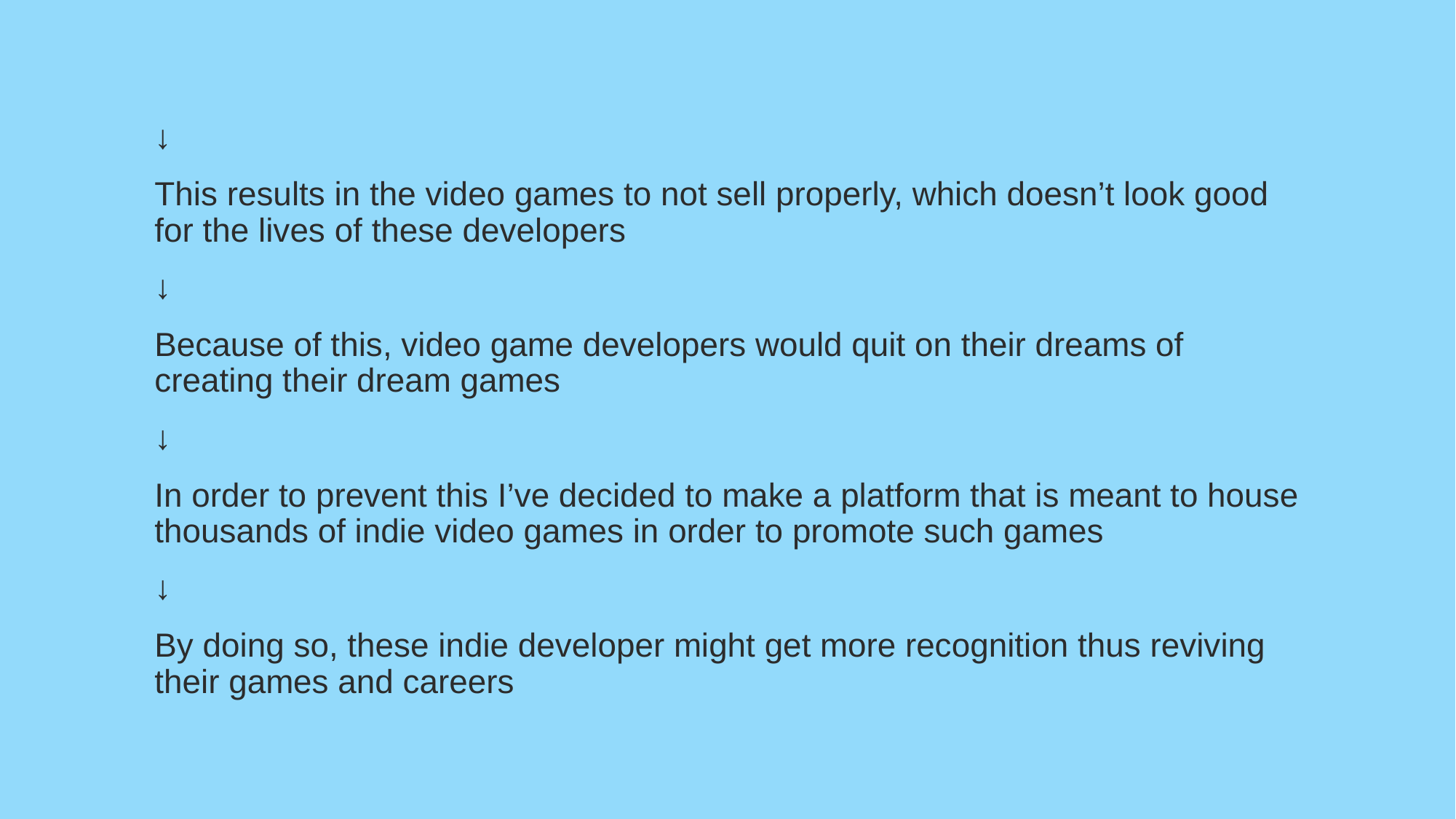

↓
This results in the video games to not sell properly, which doesn’t look good for the lives of these developers
↓
Because of this, video game developers would quit on their dreams of creating their dream games
↓
In order to prevent this I’ve decided to make a platform that is meant to house thousands of indie video games in order to promote such games
↓
By doing so, these indie developer might get more recognition thus reviving their games and careers